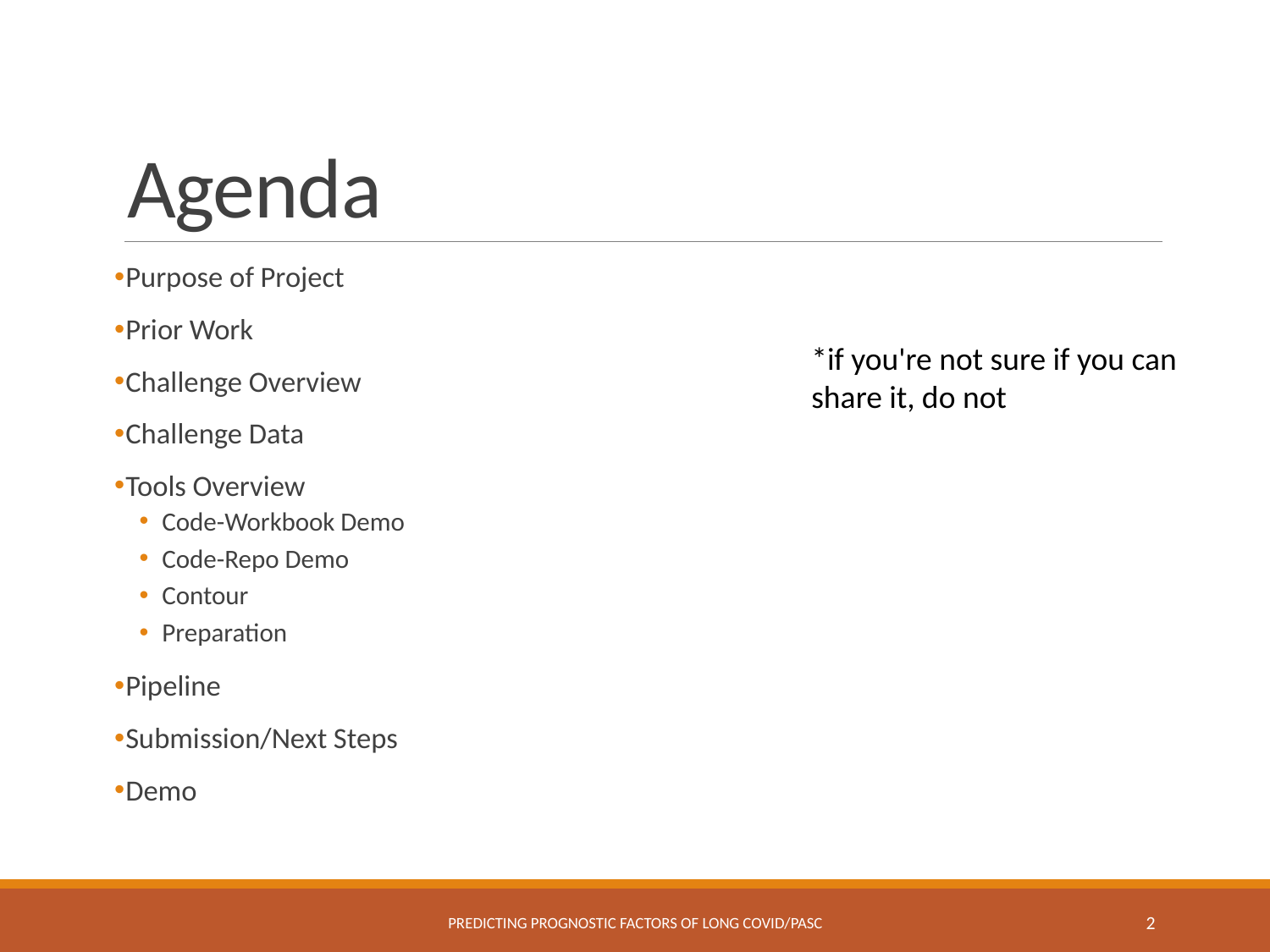

# Agenda
Purpose of Project
Prior Work
Challenge Overview
Challenge Data
Tools Overview
Code-Workbook Demo
Code-Repo Demo
Contour
Preparation
Pipeline
Submission/Next Steps
Demo
*if you're not sure if you can share it, do not
Predicting Prognostic Factors of Long COVID/PASC
2